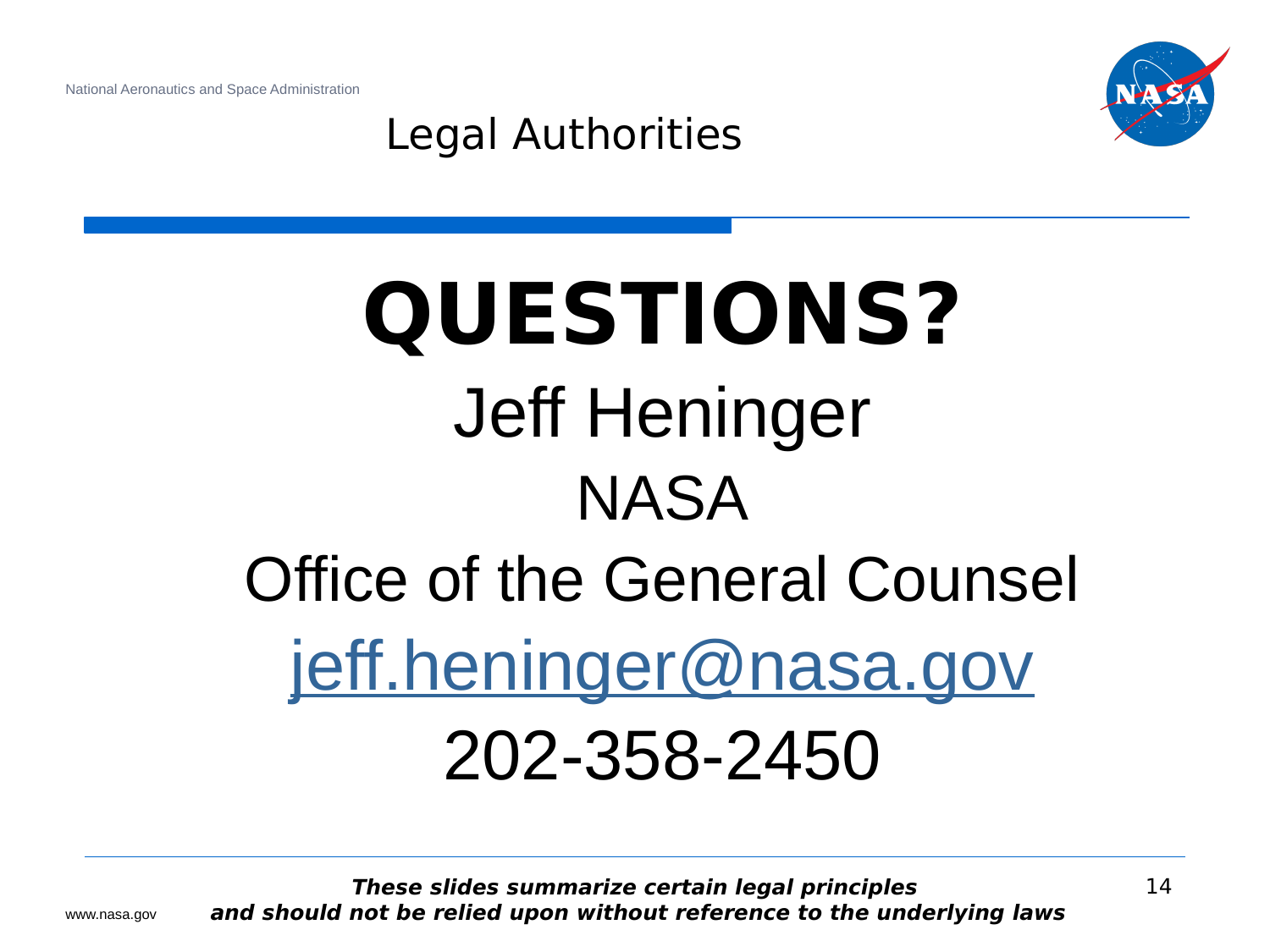

# Legal Authorities
QUESTIONS?
Jeff Heninger
NASA
Office of the General Counsel
jeff.heninger@nasa.gov
202-358-2450

14
These slides summarize certain legal principles
and should not be relied upon without reference to the underlying laws